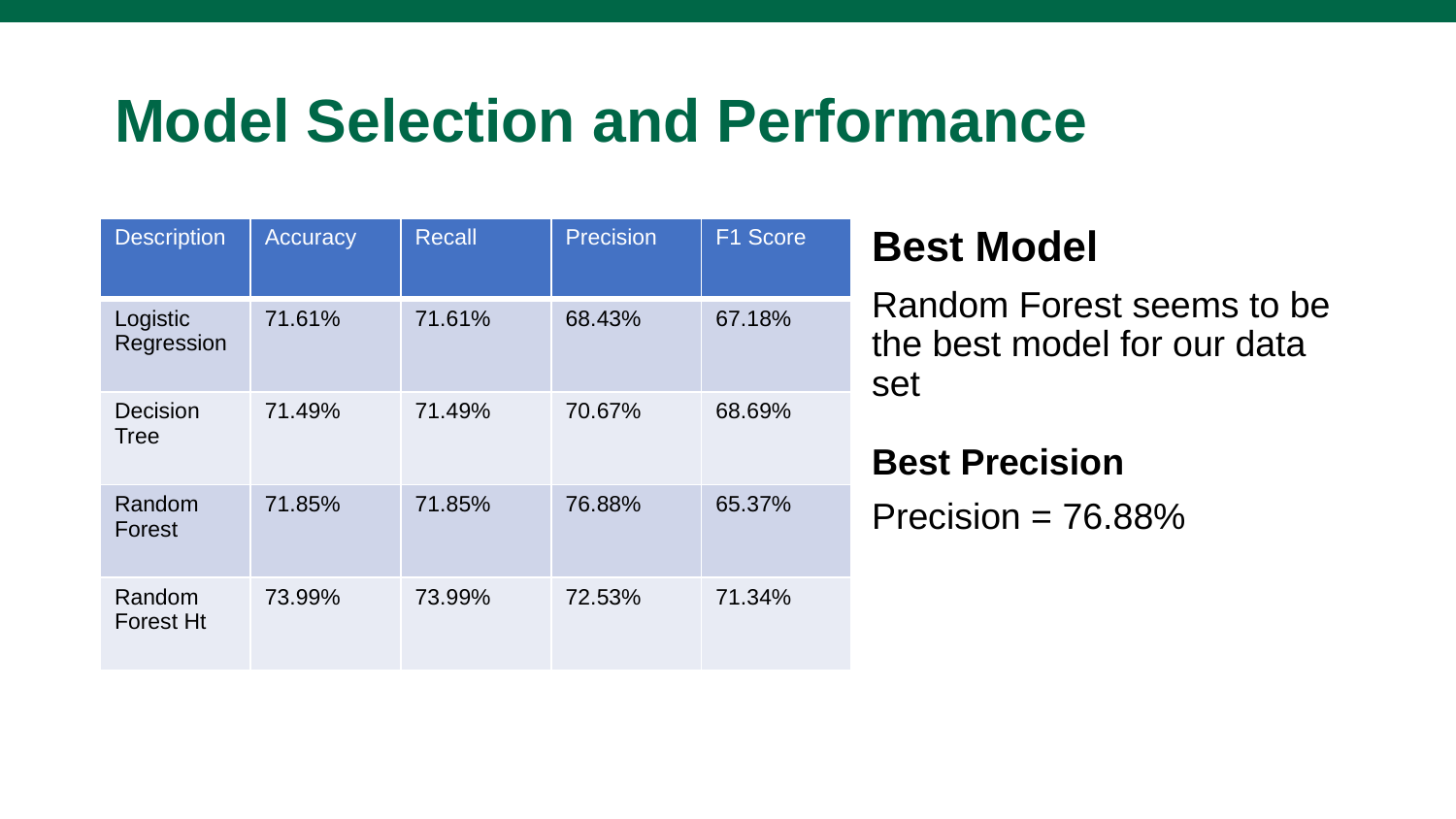

# Model Selection and Performance

Best Model
Random Forest seems to be the best model for our data set
Best Precision
Precision = 76.88%
| Description | Accuracy | Recall | Precision | F1 Score |
| --- | --- | --- | --- | --- |
| Logistic Regression | 71.61% | 71.61% | 68.43% | 67.18% |
| Decision Tree | 71.49% | 71.49% | 70.67% | 68.69% |
| Random Forest | 71.85% | 71.85% | 76.88% | 65.37% |
| Random Forest Ht | 73.99% | 73.99% | 72.53% | 71.34% |